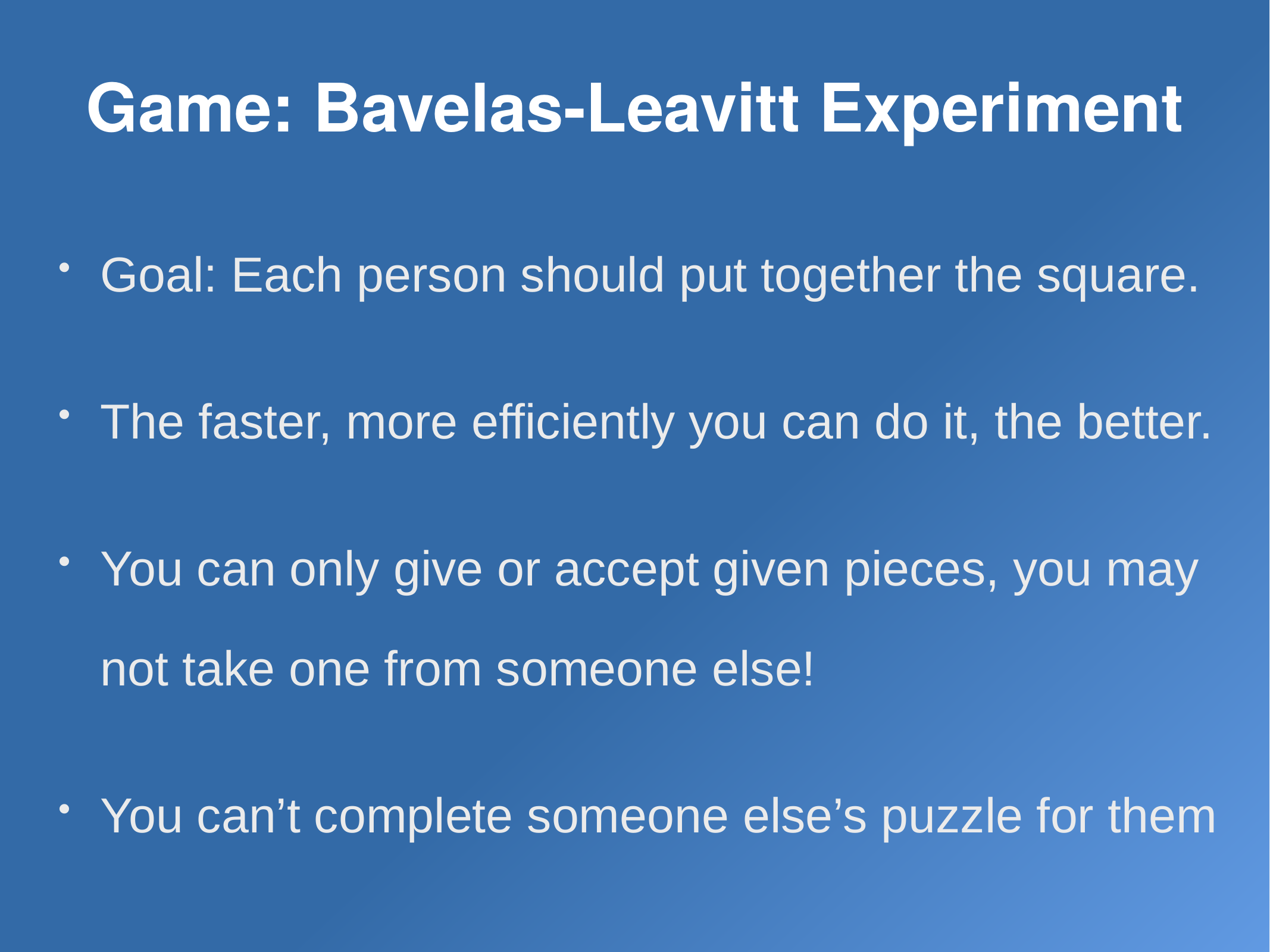

# Game: Bavelas-Leavitt Experiment
Goal: Each person should put together the square.
The faster, more efficiently you can do it, the better.
You can only give or accept given pieces, you may not take one from someone else!
You can’t complete someone else’s puzzle for them